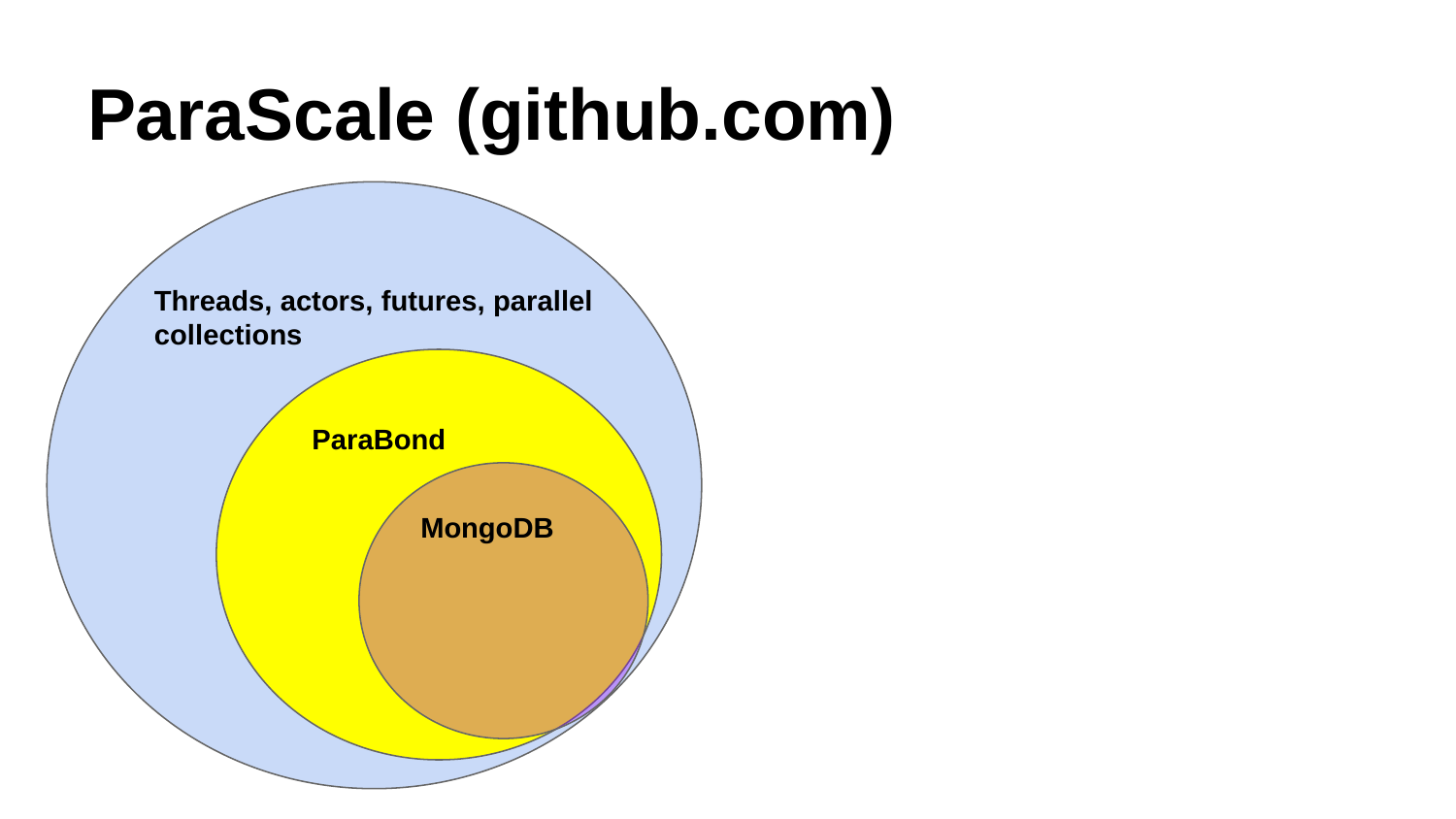

# ParaScale (github.com)

Threads, actors, futures, parallel collections

ParaBond

MongoDB